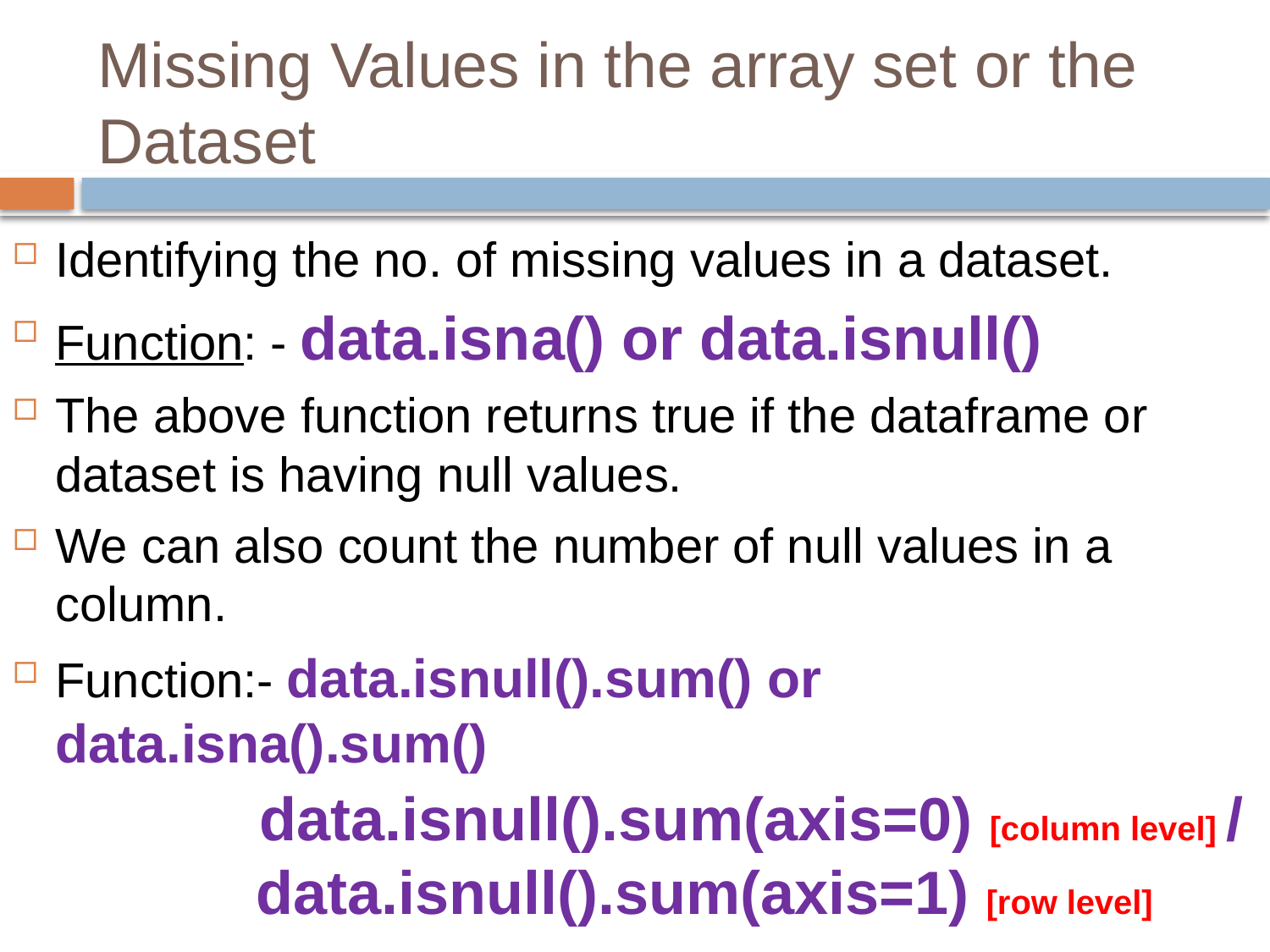

# Missing Values in the array set or the Dataset
Identifying the no. of missing values in a dataset.
Function: - data.isna() or data.isnull()
The above function returns true if the dataframe or dataset is having null values.
We can also count the number of null values in a column.
Function:- data.isnull().sum() or data.isna().sum()
  data.isnull().sum(axis=0) [column level] / data.isnull().sum(axis=1) [row level]